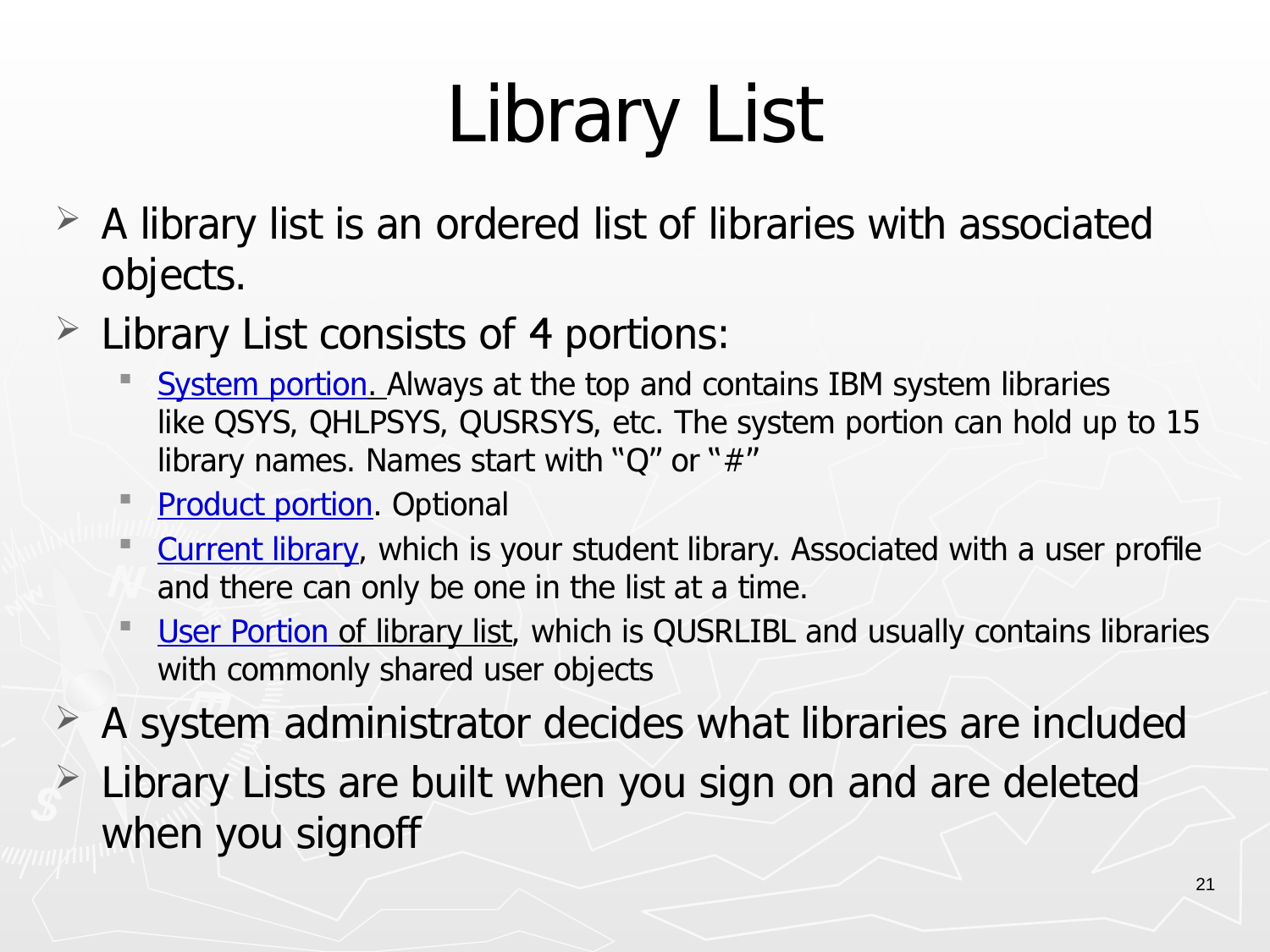

# Library List
A library list is an ordered list of libraries with associated objects.
Library List consists of 4 portions:
System portion. Always at the top and contains IBM system libraries like QSYS, QHLPSYS, QUSRSYS, etc. The system portion can hold up to 15 library names. Names start with “Q” or “#”
Product portion. Optional
Current library, which is your student library. Associated with a user profile and there can only be one in the list at a time.
User Portion of library list, which is QUSRLIBL and usually contains libraries with commonly shared user objects
A system administrator decides what libraries are included
Library Lists are built when you sign on and are deleted when you signoff
21